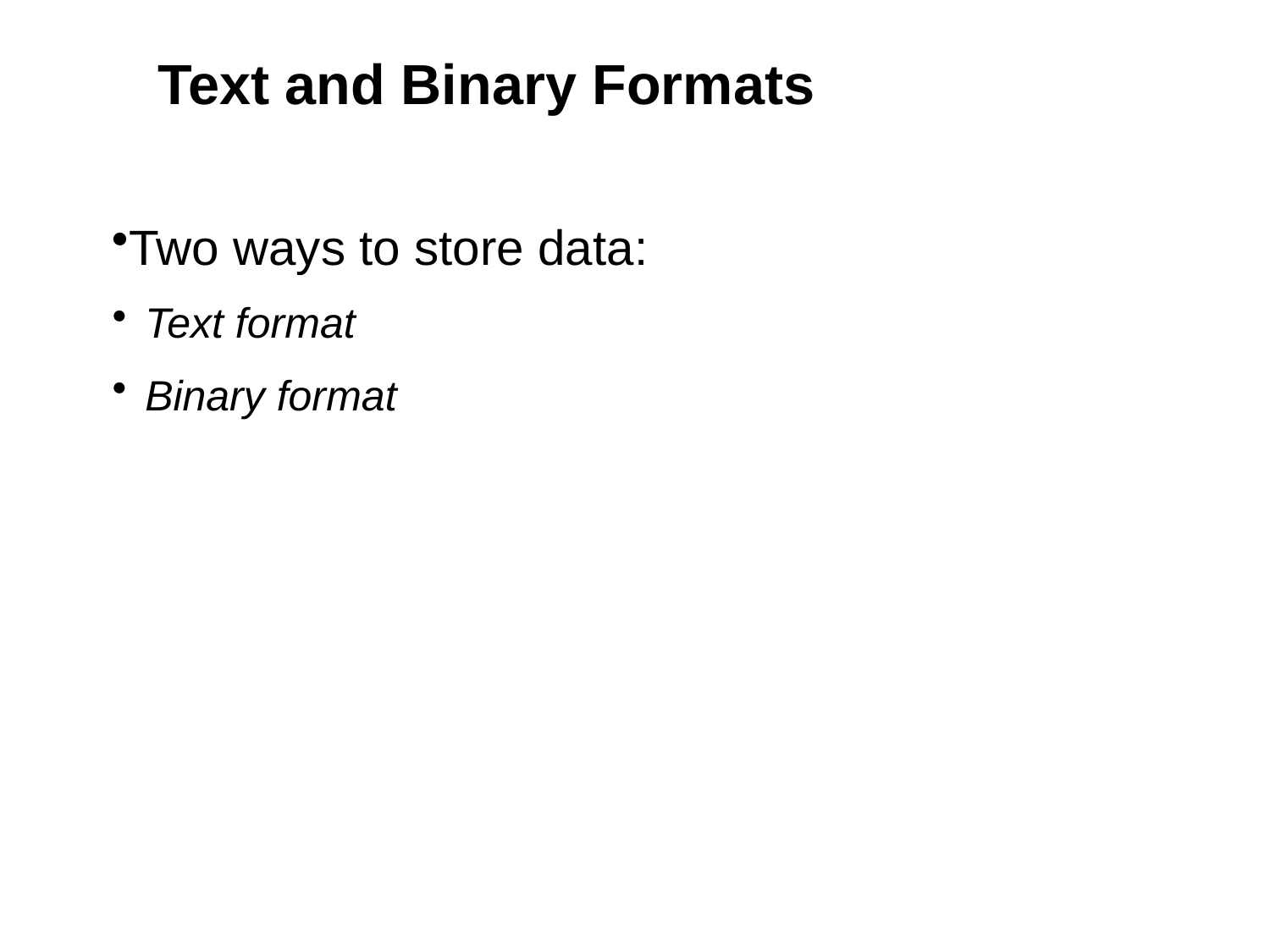

Text and Binary Formats
Two ways to store data:
Text format
Binary format